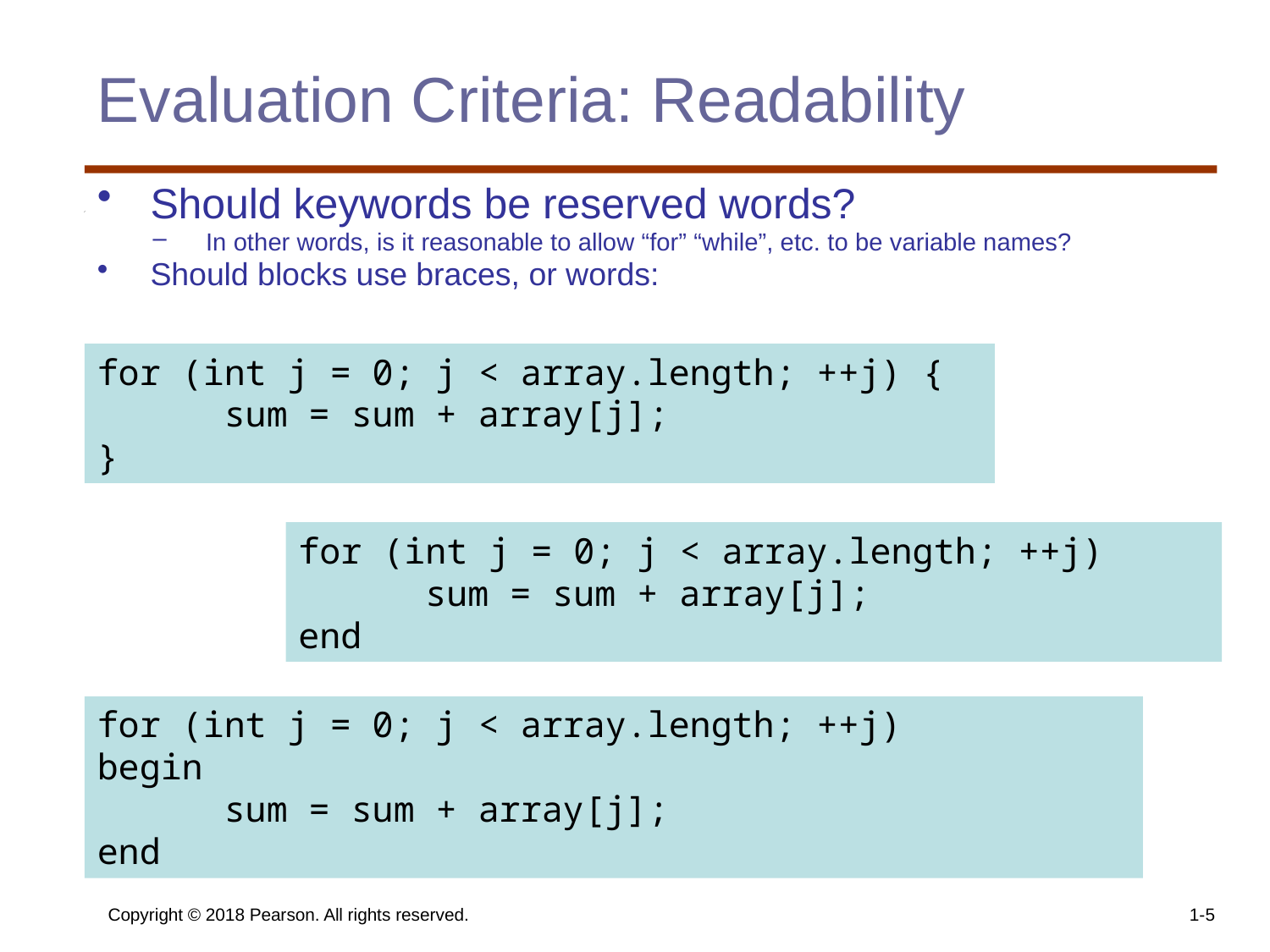

# Evaluation Criteria: Readability
Should keywords be reserved words?
In other words, is it reasonable to allow “for” “while”, etc. to be variable names?
Should blocks use braces, or words:

for (int j = 0; j < array.length; ++j) {
	sum = sum + array[j];
}
for (int j = 0; j < array.length; ++j)
	sum = sum + array[j];
end
for (int j = 0; j < array.length; ++j)
begin
	sum = sum + array[j];
end
Copyright © 2018 Pearson. All rights reserved.
1-5